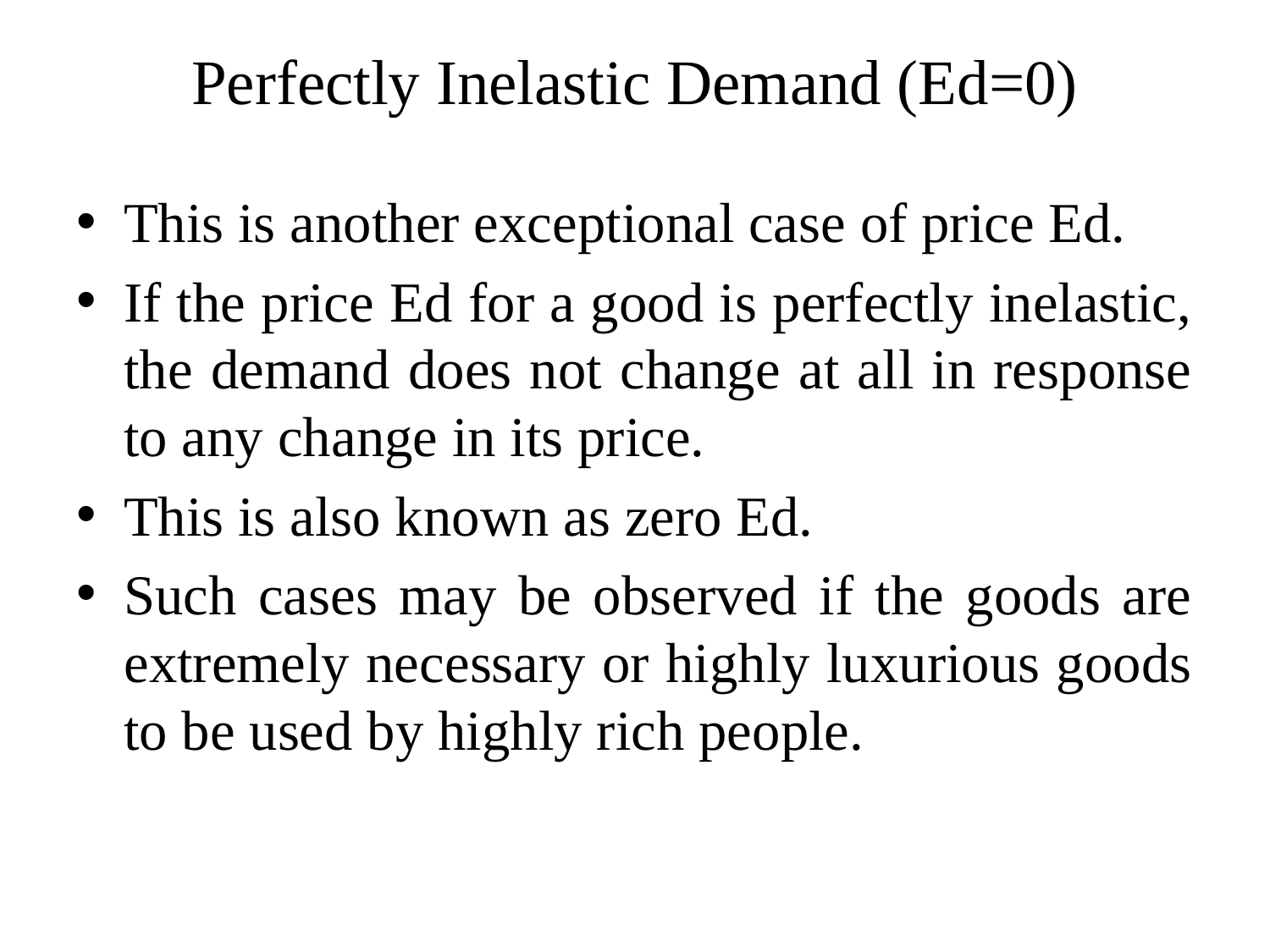

# Perfectly Inelastic Demand (Ed=0)
This is another exceptional case of price Ed.
If the price Ed for a good is perfectly inelastic, the demand does not change at all in response to any change in its price.
This is also known as zero Ed.
Such cases may be observed if the goods are extremely necessary or highly luxurious goods to be used by highly rich people.